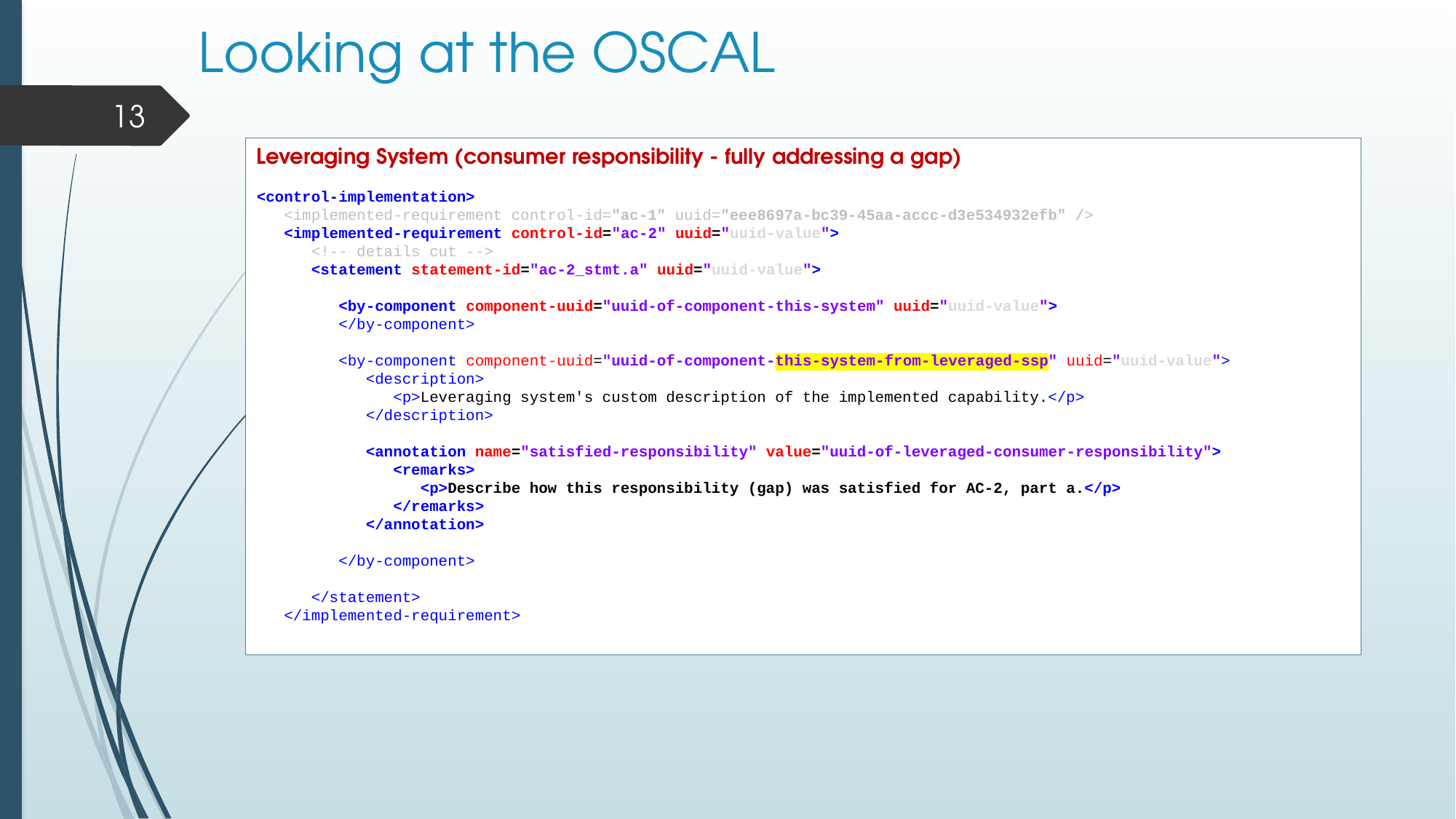

# Looking at the OSCAL
13
Leveraging System (consumer responsibility - fully addressing a gap)

<control-implementation>
   <implemented-requirement control-id="ac-1" uuid="eee8697a-bc39-45aa-accc-d3e534932efb" />
   <implemented-requirement control-id="ac-2" uuid="uuid-value">
      <!-- details cut -->
      <statement statement-id="ac-2_stmt.a" uuid="uuid-value">

         <by-component component-uuid="uuid-of-component-this-system" uuid="uuid-value">
         </by-component>

         <by-component component-uuid="uuid-of-component-this-system-from-leveraged-ssp" uuid="uuid-value">
            <description>
               <p>Leveraging system's custom description of the implemented capability.</p>
            </description>

            <annotation name="satisfied-responsibility" value="uuid-of-leveraged-consumer-responsibility">
               <remarks>
                  <p>Describe how this responsibility (gap) was satisfied for AC-2, part a.</p>
               </remarks>
            </annotation>

         </by-component>

      </statement>
   </implemented-requirement>